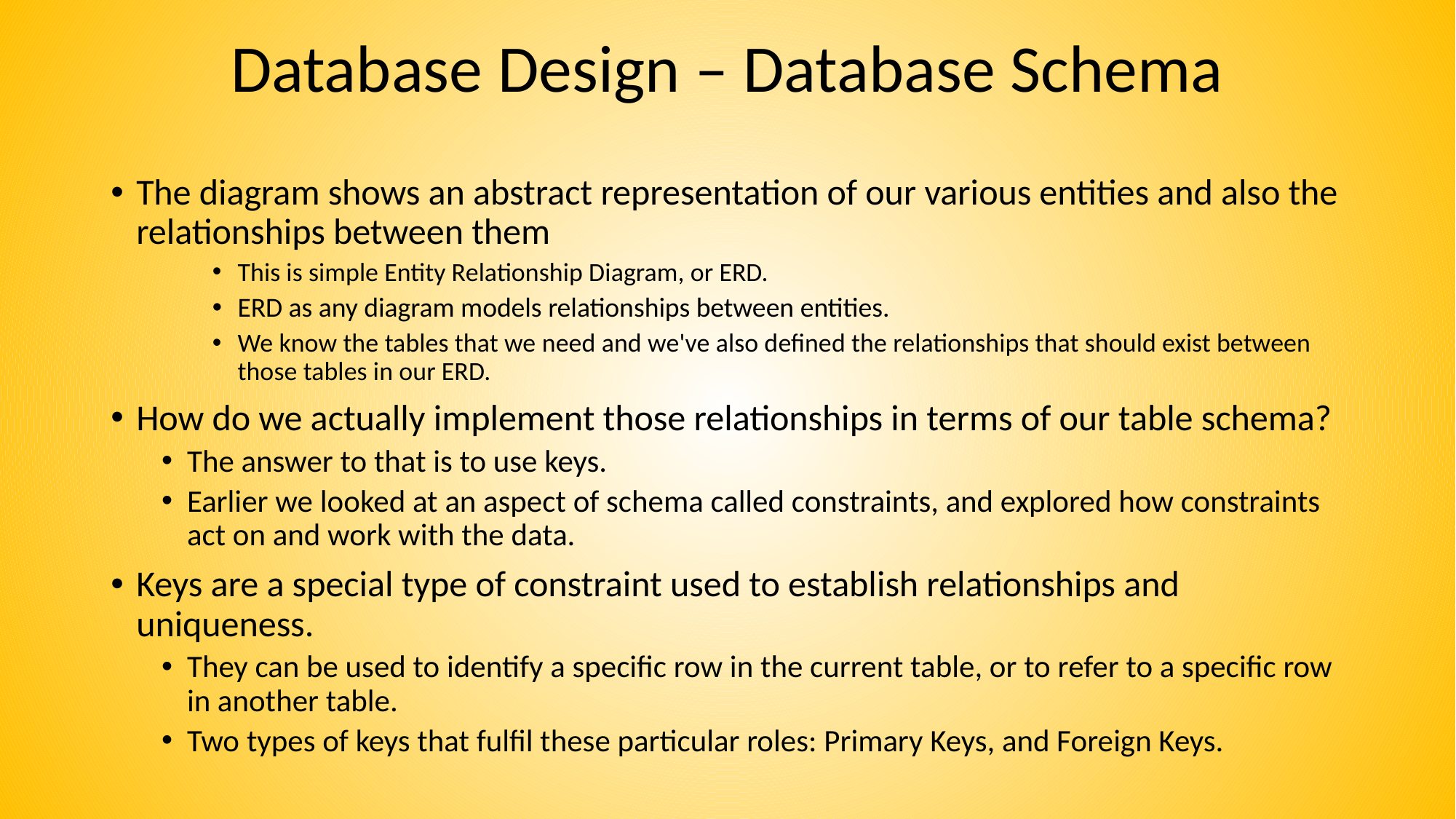

# Database Design – Database Schema
The diagram shows an abstract representation of our various entities and also the relationships between them
This is simple Entity Relationship Diagram, or ERD.
ERD as any diagram models relationships between entities.
We know the tables that we need and we've also defined the relationships that should exist between those tables in our ERD.
How do we actually implement those relationships in terms of our table schema?
The answer to that is to use keys.
Earlier we looked at an aspect of schema called constraints, and explored how constraints act on and work with the data.
Keys are a special type of constraint used to establish relationships and uniqueness.
They can be used to identify a specific row in the current table, or to refer to a specific row in another table.
Two types of keys that fulfil these particular roles: Primary Keys, and Foreign Keys.